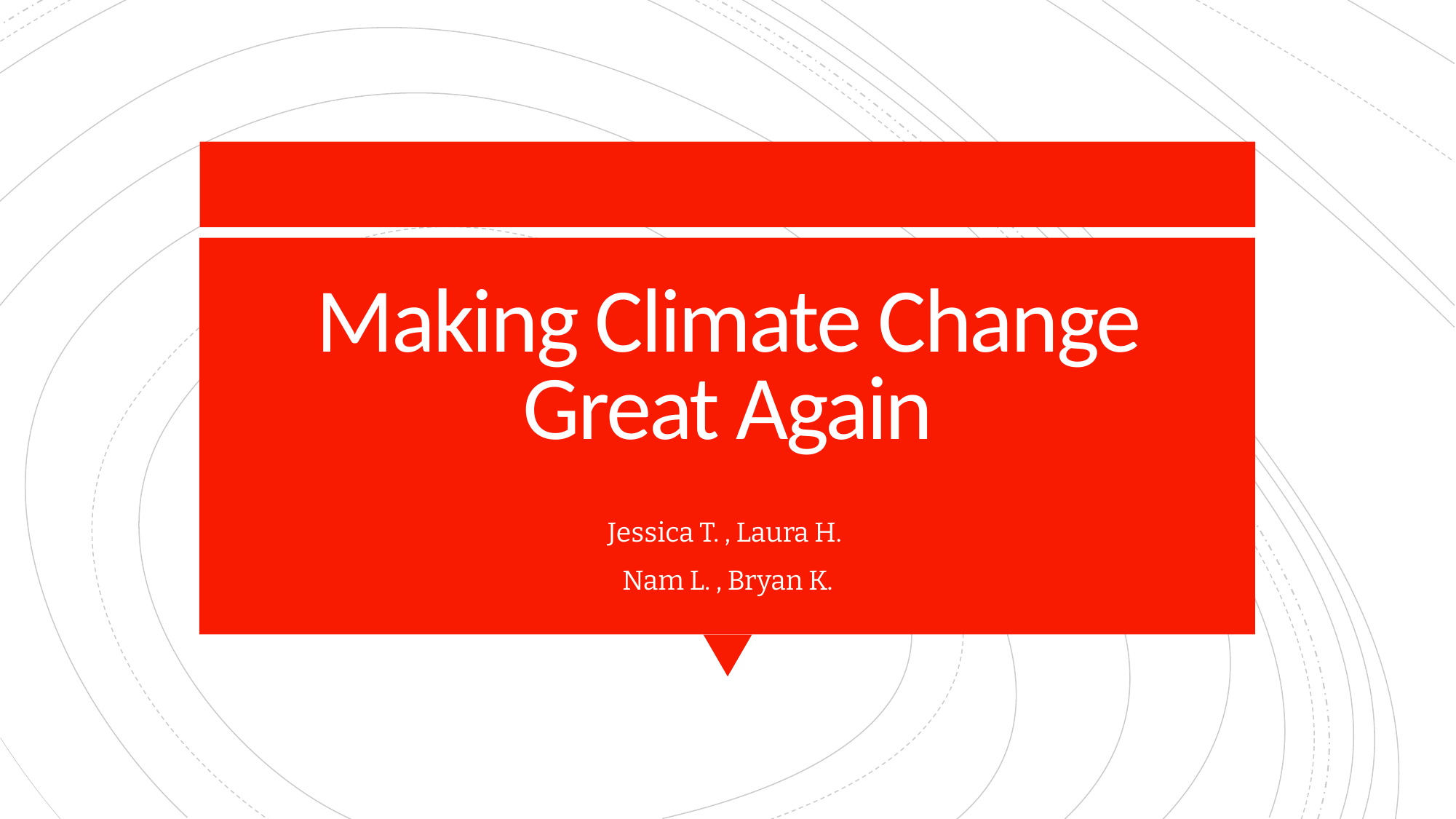

# Making Climate Change Great Again

Jessica T. , Laura H.
 Nam L. , Bryan K.